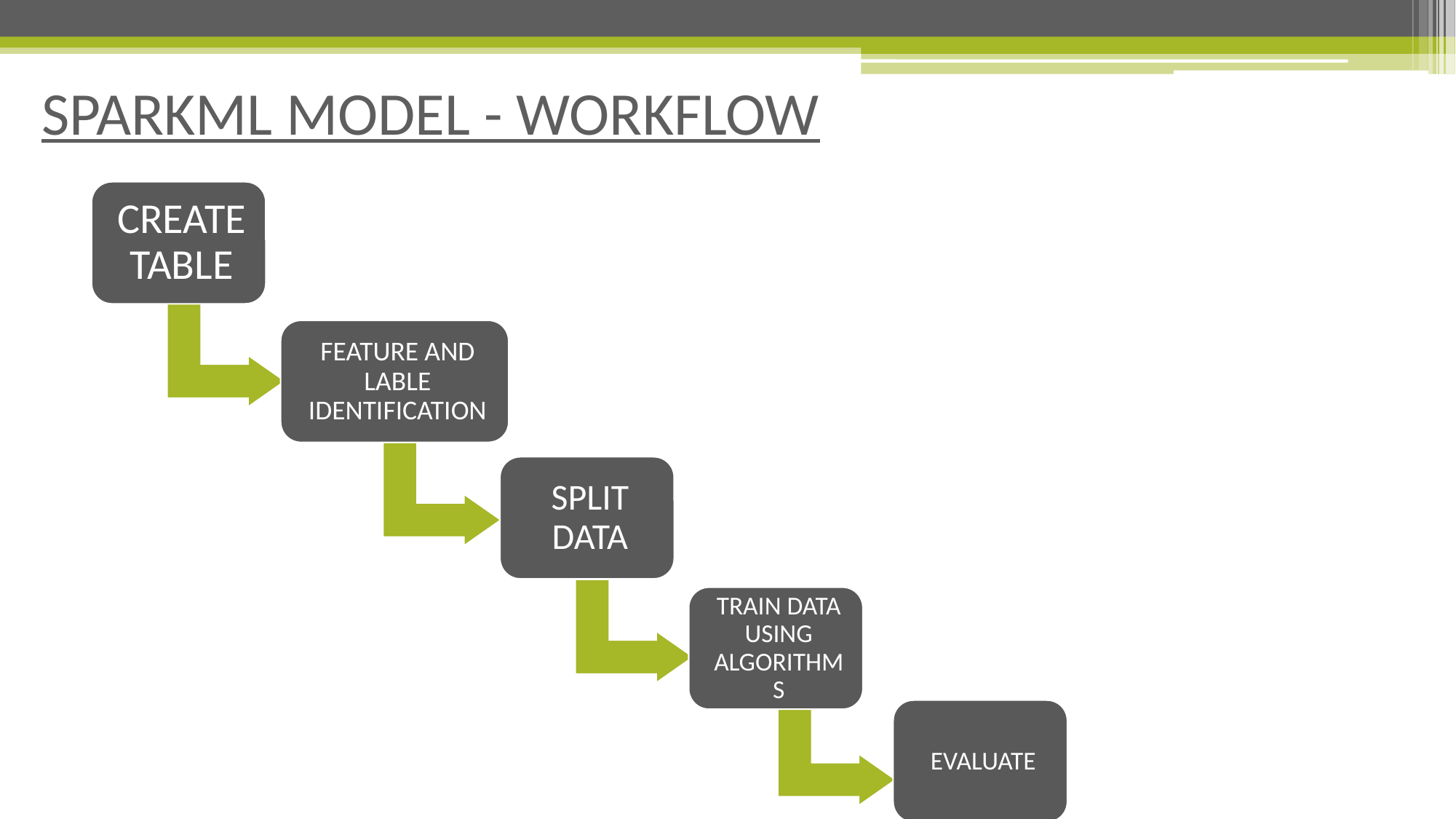

# SPARKML MODEL - WORKFLOW
CREATE TABLE
FEATURE AND LABLE IDENTIFICATION
SPLIT DATA
TRAIN DATA USING ALGORITHMS
EVALUATE